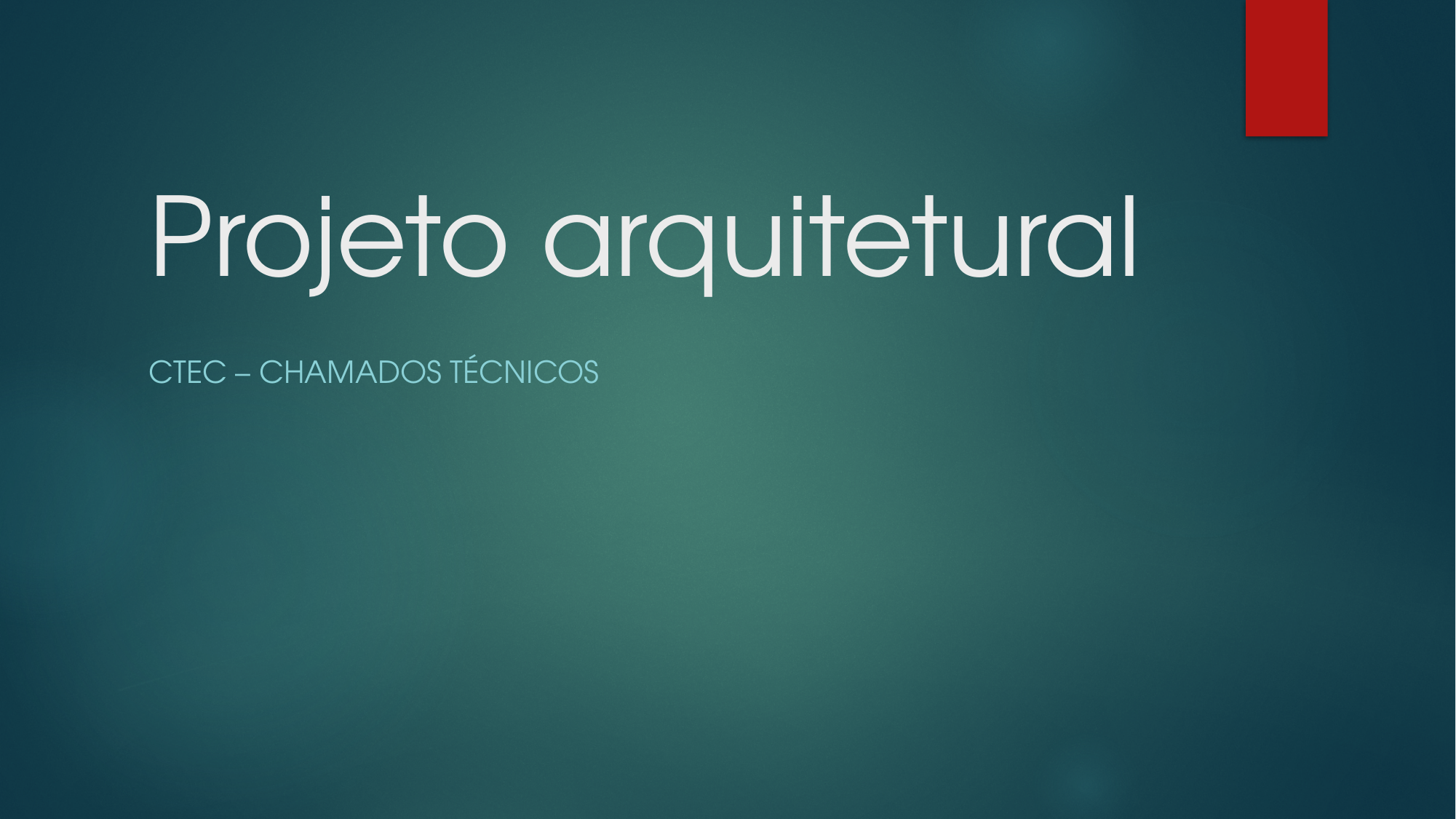

# Projeto arquitetural
Ctec – Chamados técnicos